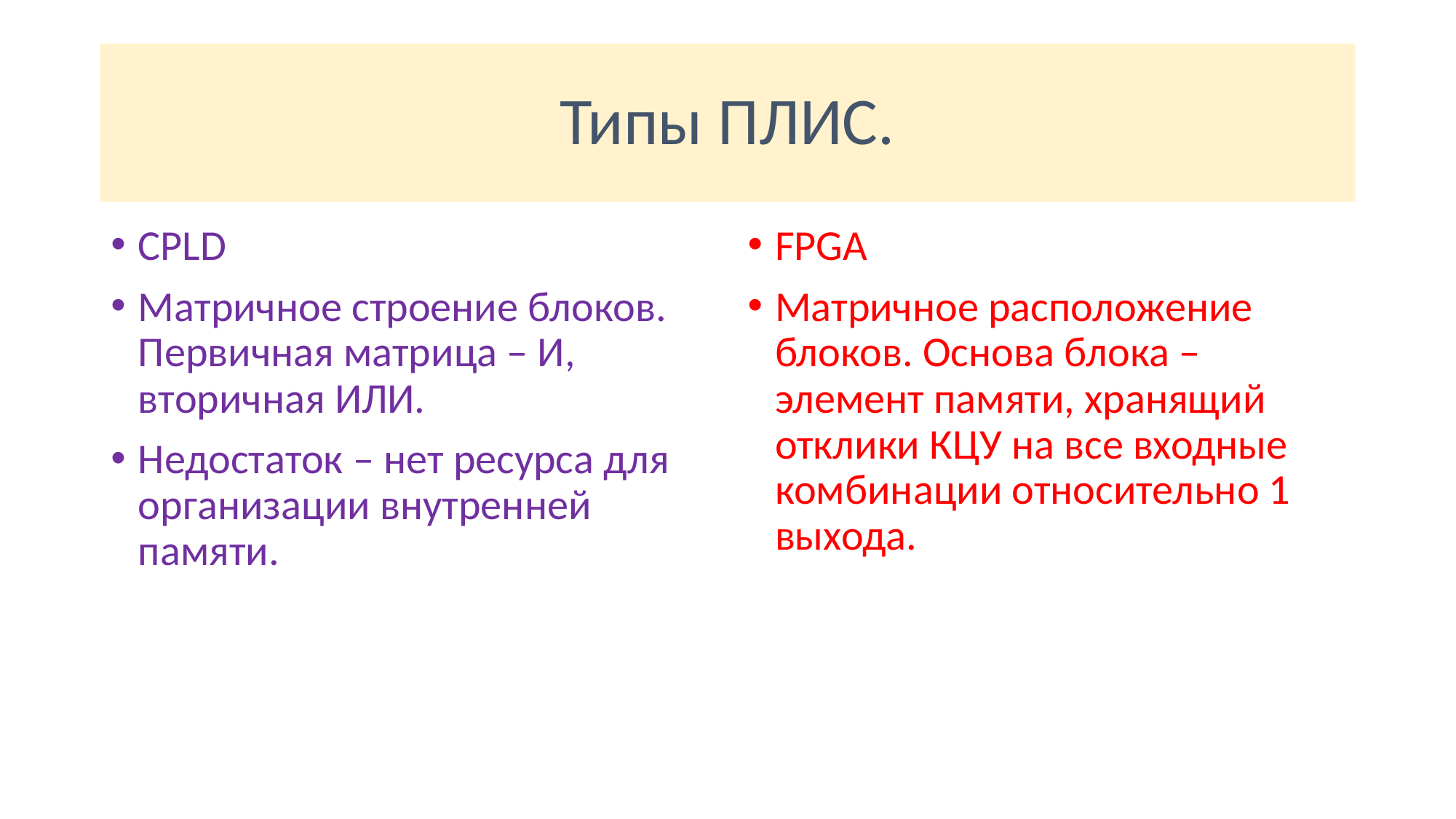

# Типы ПЛИС.
CPLD
Матричное строение блоков. Первичная матрица – И, вторичная ИЛИ.
Недостаток – нет ресурса для организации внутренней памяти.

FPGA
Матричное расположение блоков. Основа блока – элемент памяти, хранящий отклики КЦУ на все входные комбинации относительно 1 выхода.